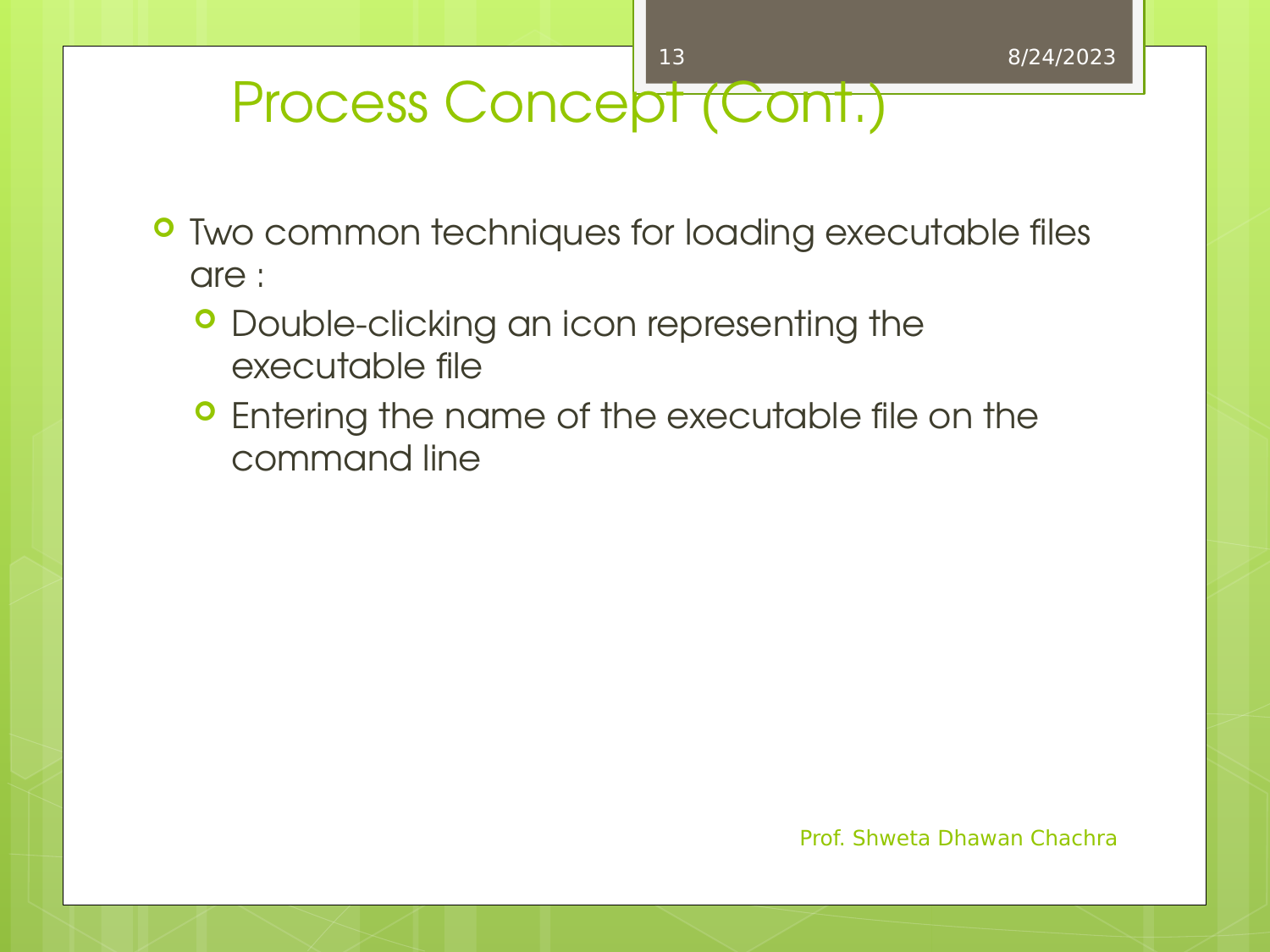

13
8/24/2023
# Process Concept (Cont.)
Two common techniques for loading executable files are :
Double-clicking an icon representing the executable file
Entering the name of the executable file on the command line

Prof. Shweta Dhawan Chachra